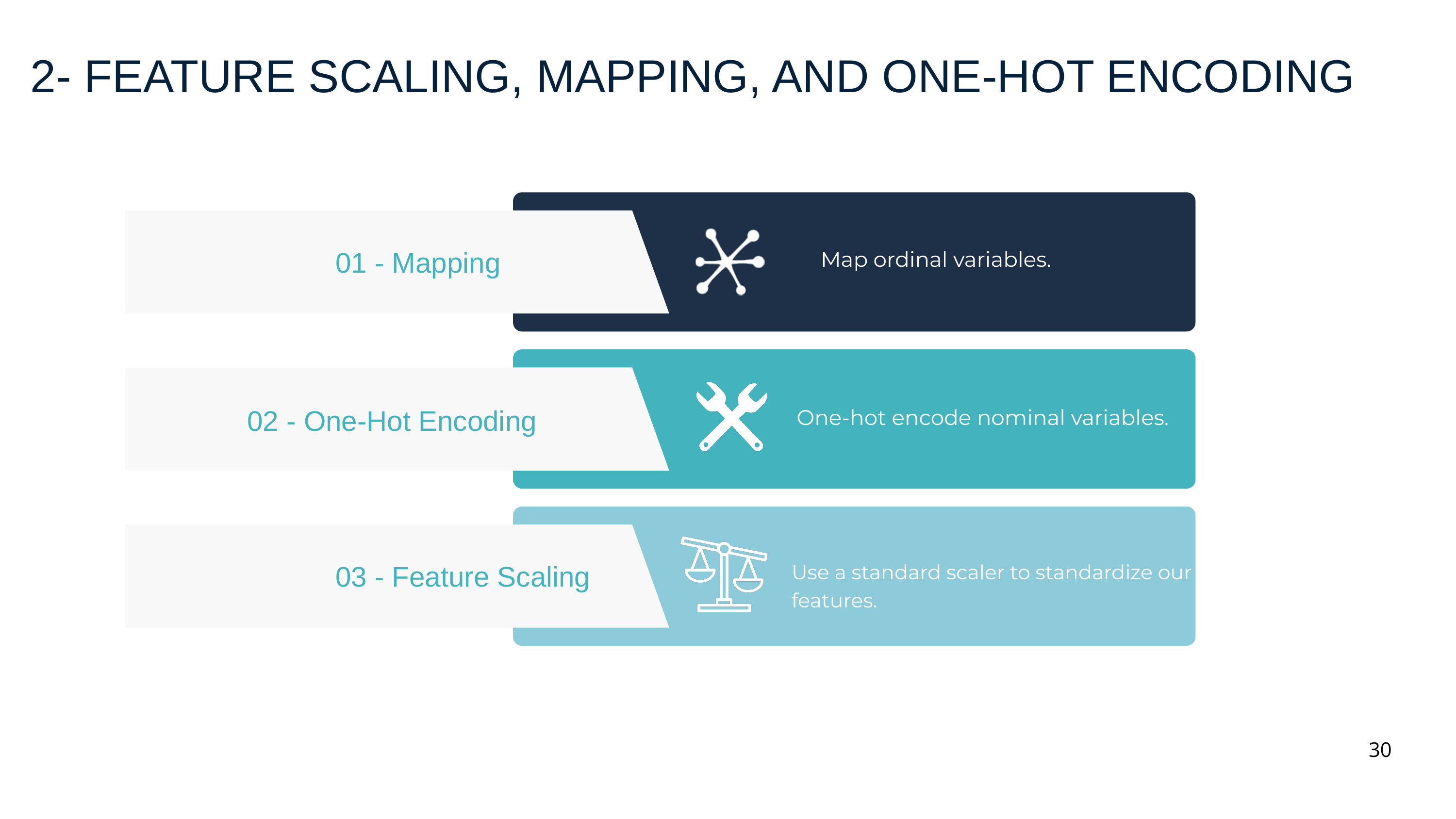

2- FEATURE SCALING, MAPPING, AND ONE-HOT ENCODING

Map ordinal variables.
01 - Mapping

One-hot encode nominal variables.
02 - One-Hot Encoding

Use a standard scaler to standardize our features.
03 - Feature Scaling
30